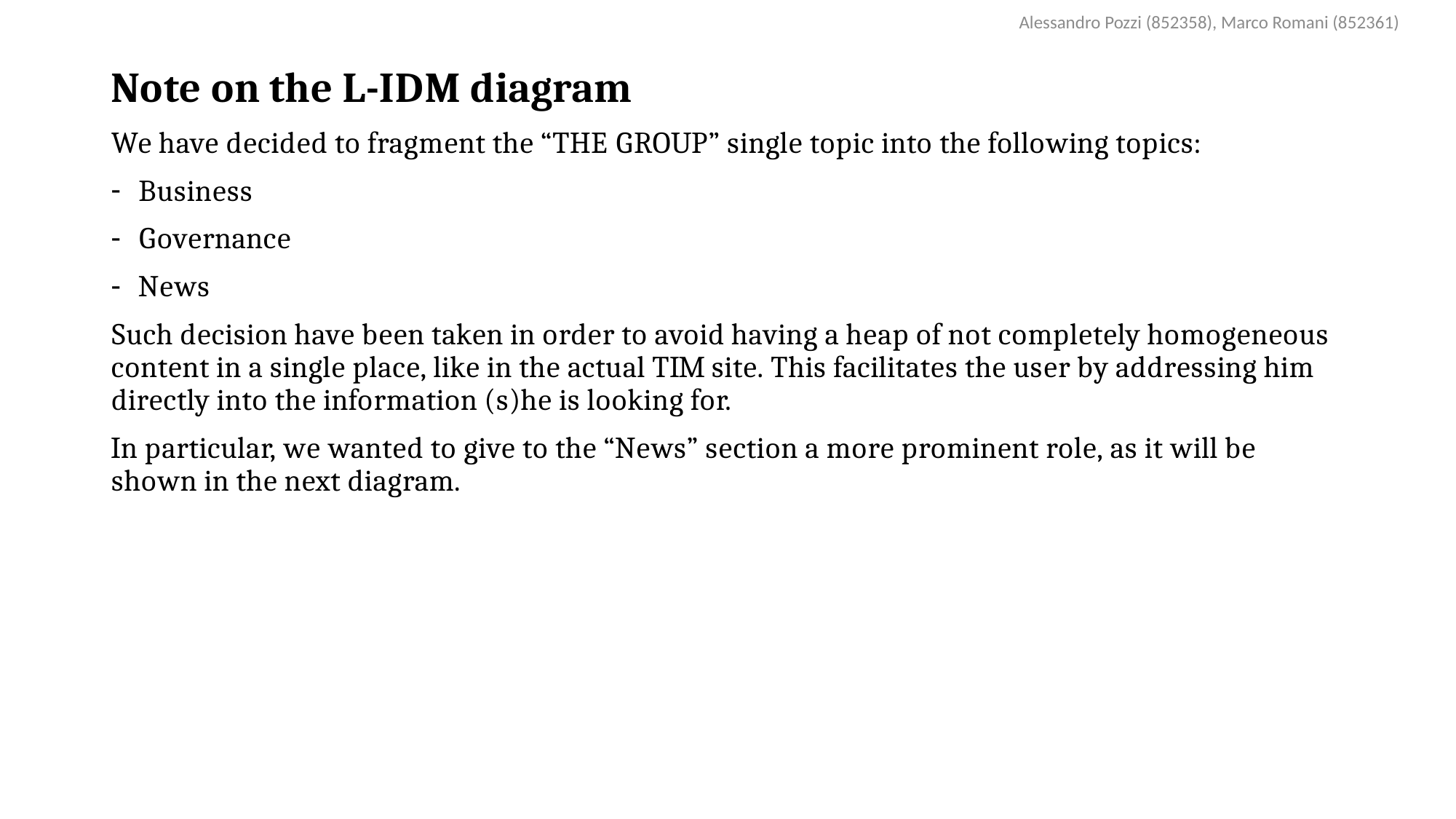

Alessandro Pozzi (852358), Marco Romani (852361)
Note on the L-IDM diagram
We have decided to fragment the “THE GROUP” single topic into the following topics:
Business
Governance
News
Such decision have been taken in order to avoid having a heap of not completely homogeneous content in a single place, like in the actual TIM site. This facilitates the user by addressing him directly into the information (s)he is looking for.
In particular, we wanted to give to the “News” section a more prominent role, as it will be shown in the next diagram.